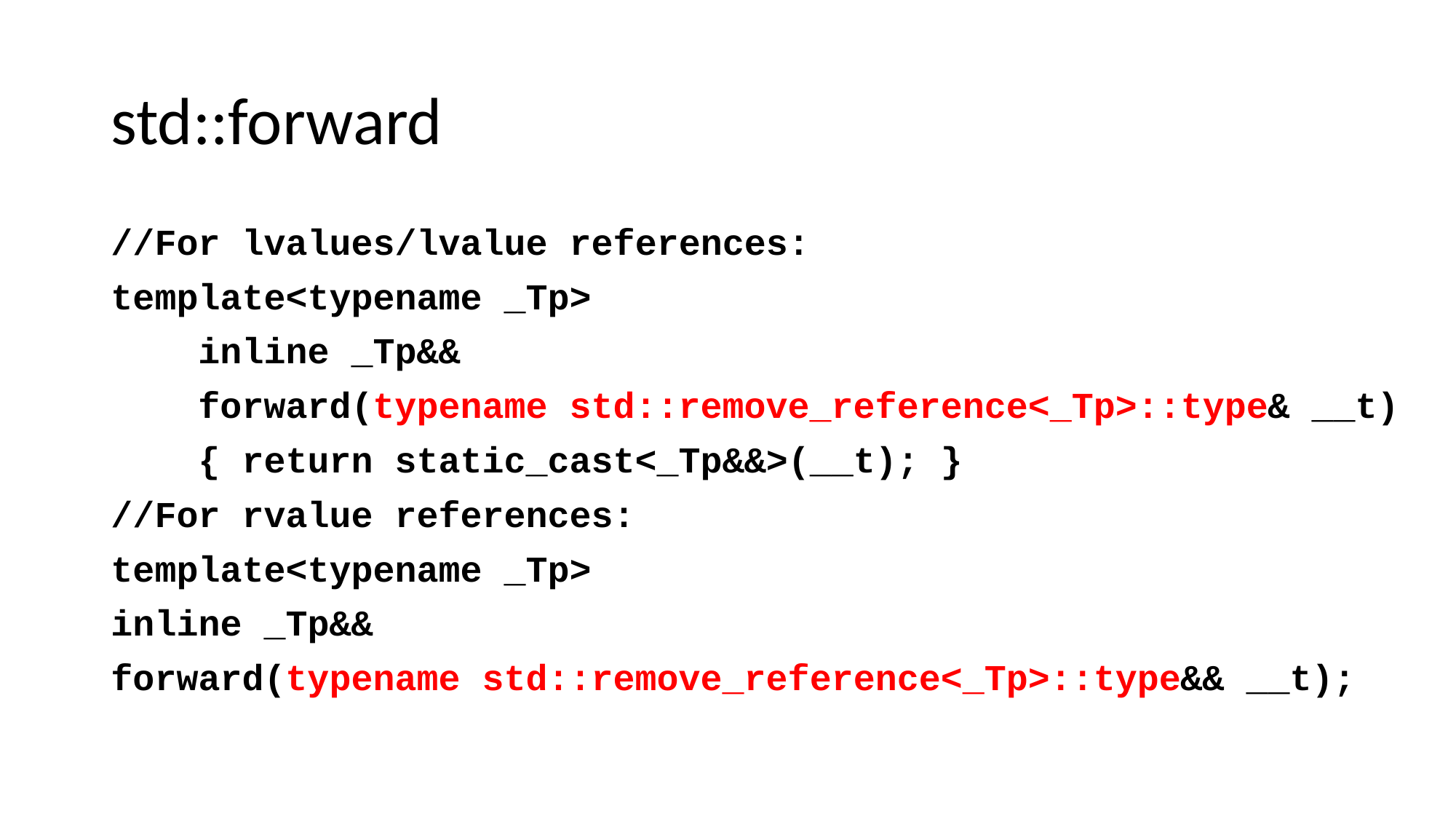

# std::forward
//For lvalues/lvalue references:
template<typename _Tp>
    inline _Tp&&
    forward(typename std::remove_reference<_Tp>::type& __t)
    { return static_cast<_Tp&&>(__t); }
//For rvalue references:
template<typename _Tp>
inline _Tp&&
forward(typename std::remove_reference<_Tp>::type&& __t);